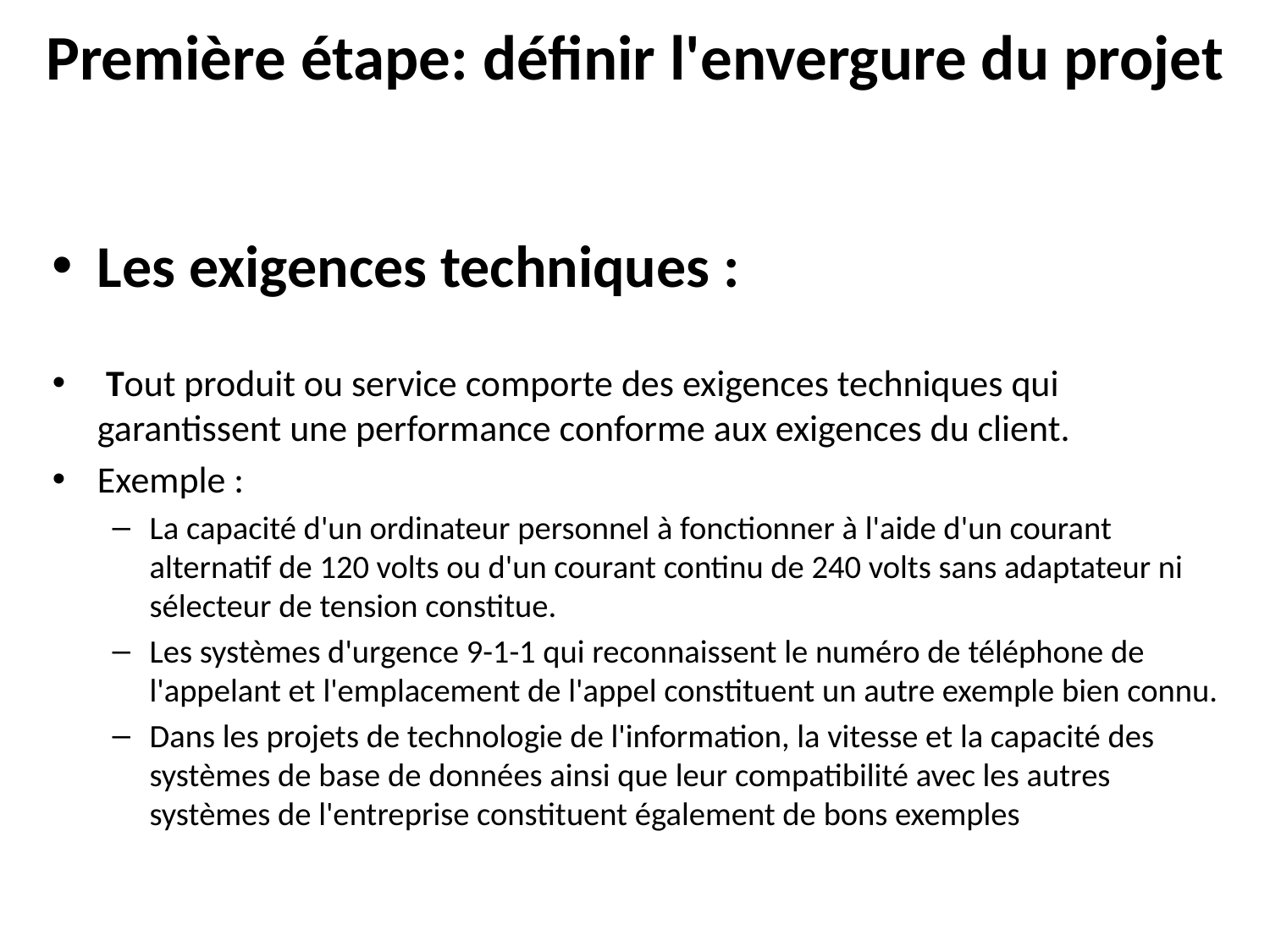

# Première étape: définir l'envergure du projet
Les exigences techniques :

 Tout produit ou service comporte des exigences techniques qui garantissent une performance conforme aux exigences du client.
Exemple :
La capacité d'un ordinateur personnel à fonctionner à l'aide d'un courant alternatif de 120 volts ou d'un courant continu de 240 volts sans adaptateur ni sélecteur de tension constitue.
Les systèmes d'urgence 9-1-1 qui reconnaissent le numéro de téléphone de l'appelant et l'emplacement de l'appel constituent un autre exemple bien connu.
Dans les projets de technologie de l'information, la vitesse et la capacité des systèmes de base de données ainsi que leur compatibilité avec les autres systèmes de l'entreprise constituent également de bons exemples